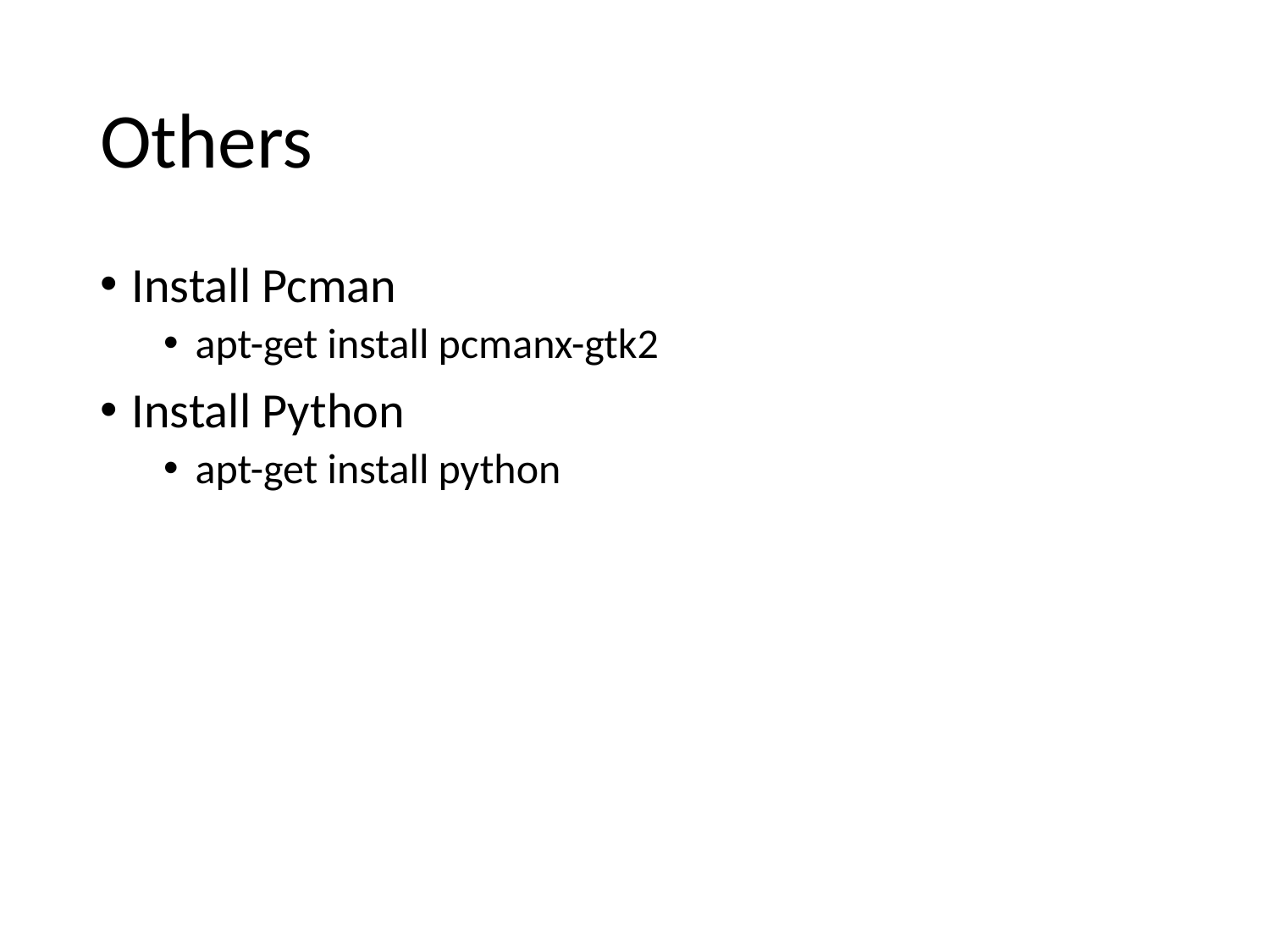

# Others
Install Pcman
apt-get install pcmanx-gtk2
Install Python
apt-get install python